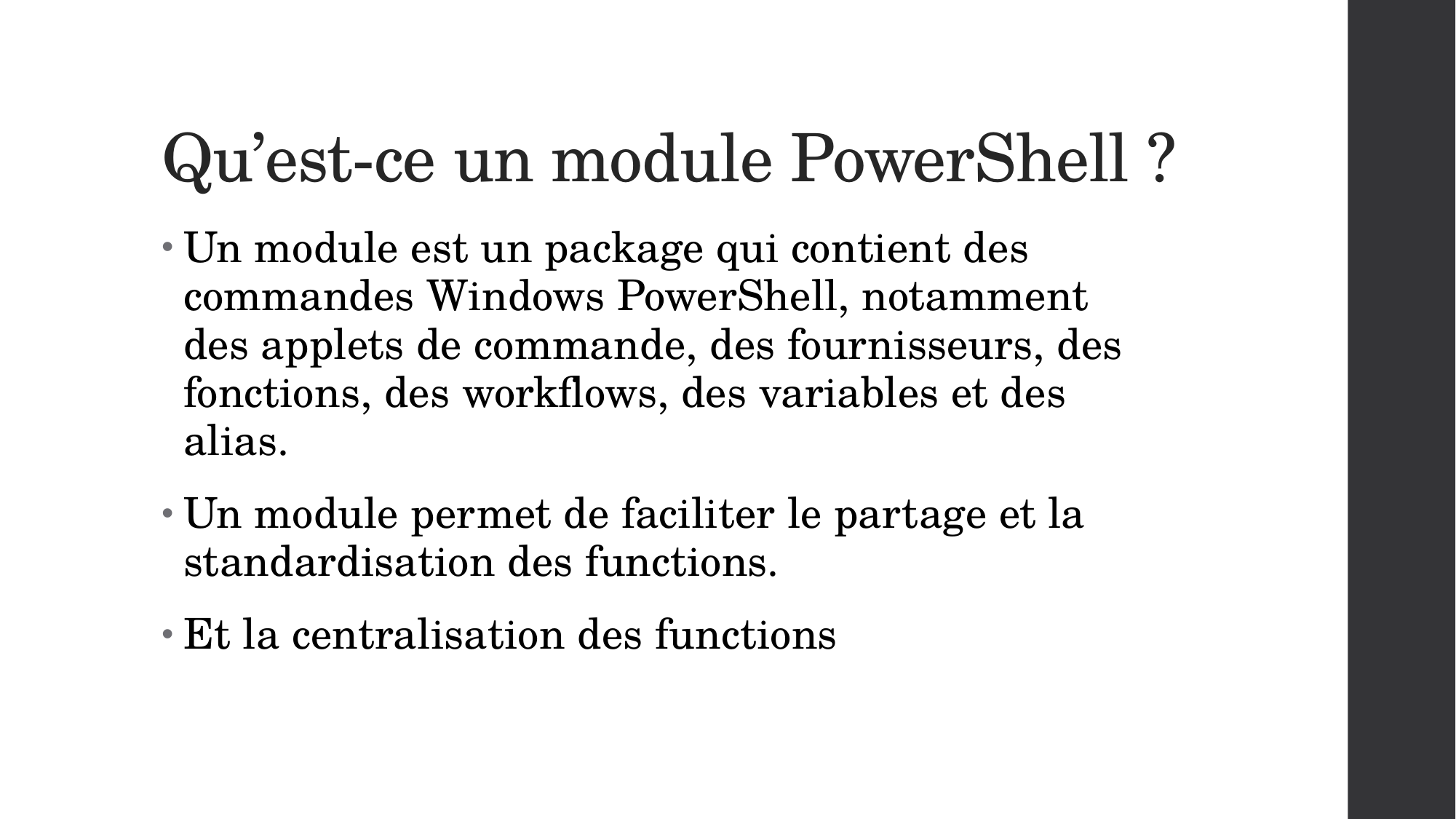

# Qu’est-ce un module PowerShell ?
Un module est un package qui contient des commandes Windows PowerShell, notamment des applets de commande, des fournisseurs, des fonctions, des workflows, des variables et des alias.
Un module permet de faciliter le partage et la standardisation des functions.
Et la centralisation des functions